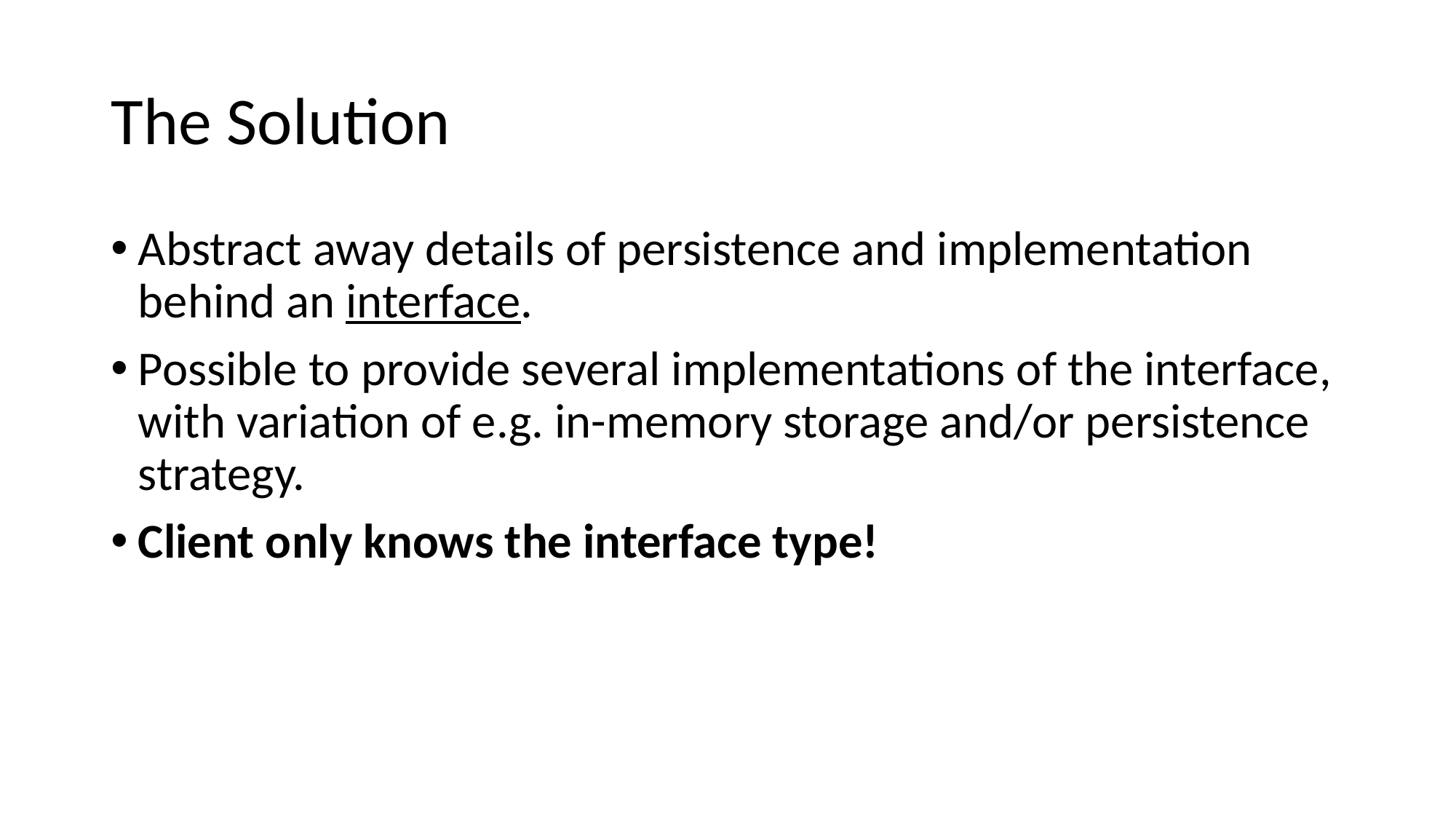

# The Solution
Abstract away details of persistence and implementation behind an interface.
Possible to provide several implementations of the interface, with variation of e.g. in-memory storage and/or persistence strategy.
Client only knows the interface type!